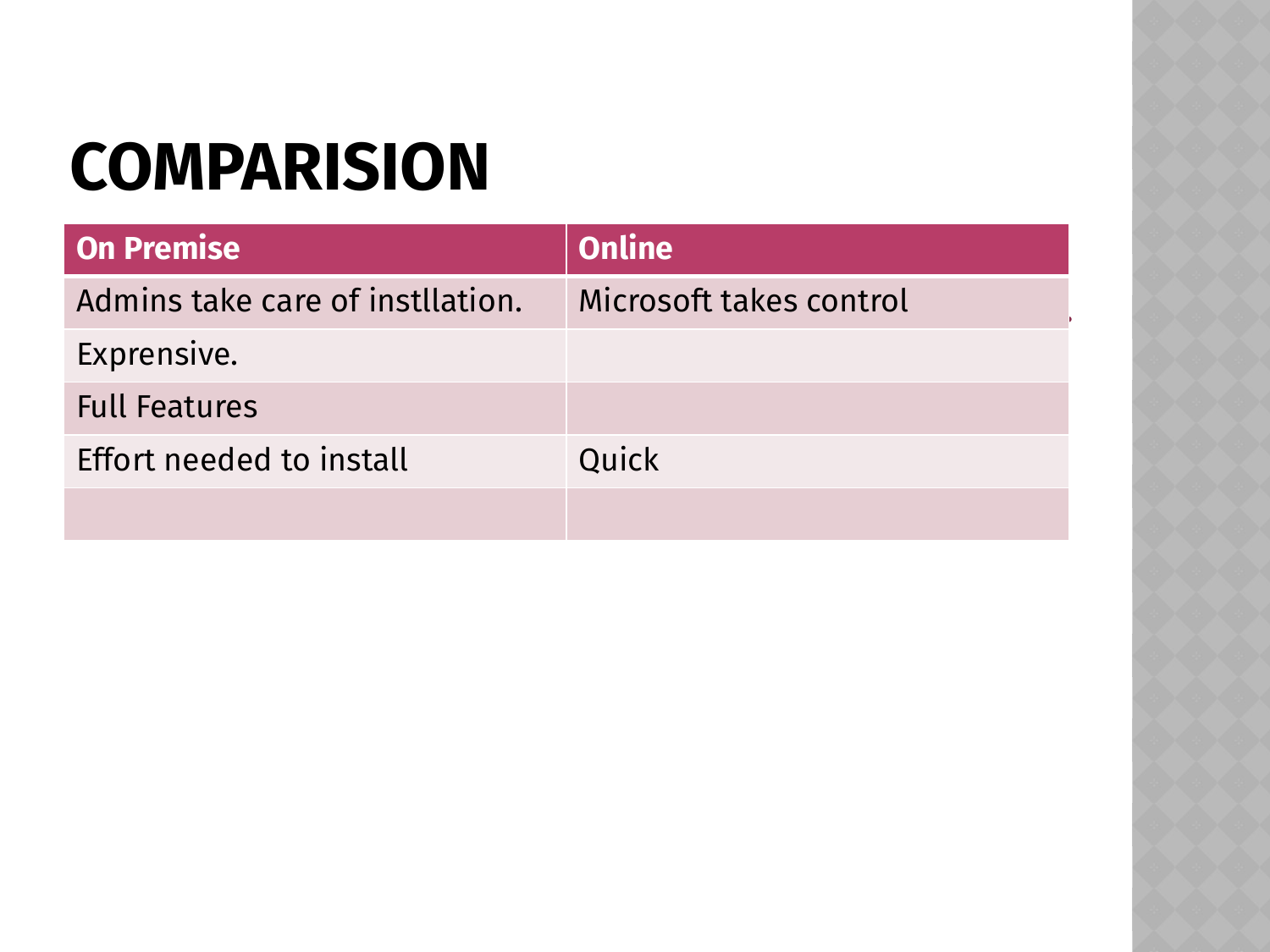

# COMPARISION
| On Premise | Online |
| --- | --- |
| Admins take care of instllation. | Microsoft takes control |
| Exprensive. |  |
| Full Features |  |
| Effort needed to install | Quick |
|  |  |
SharePoint Online